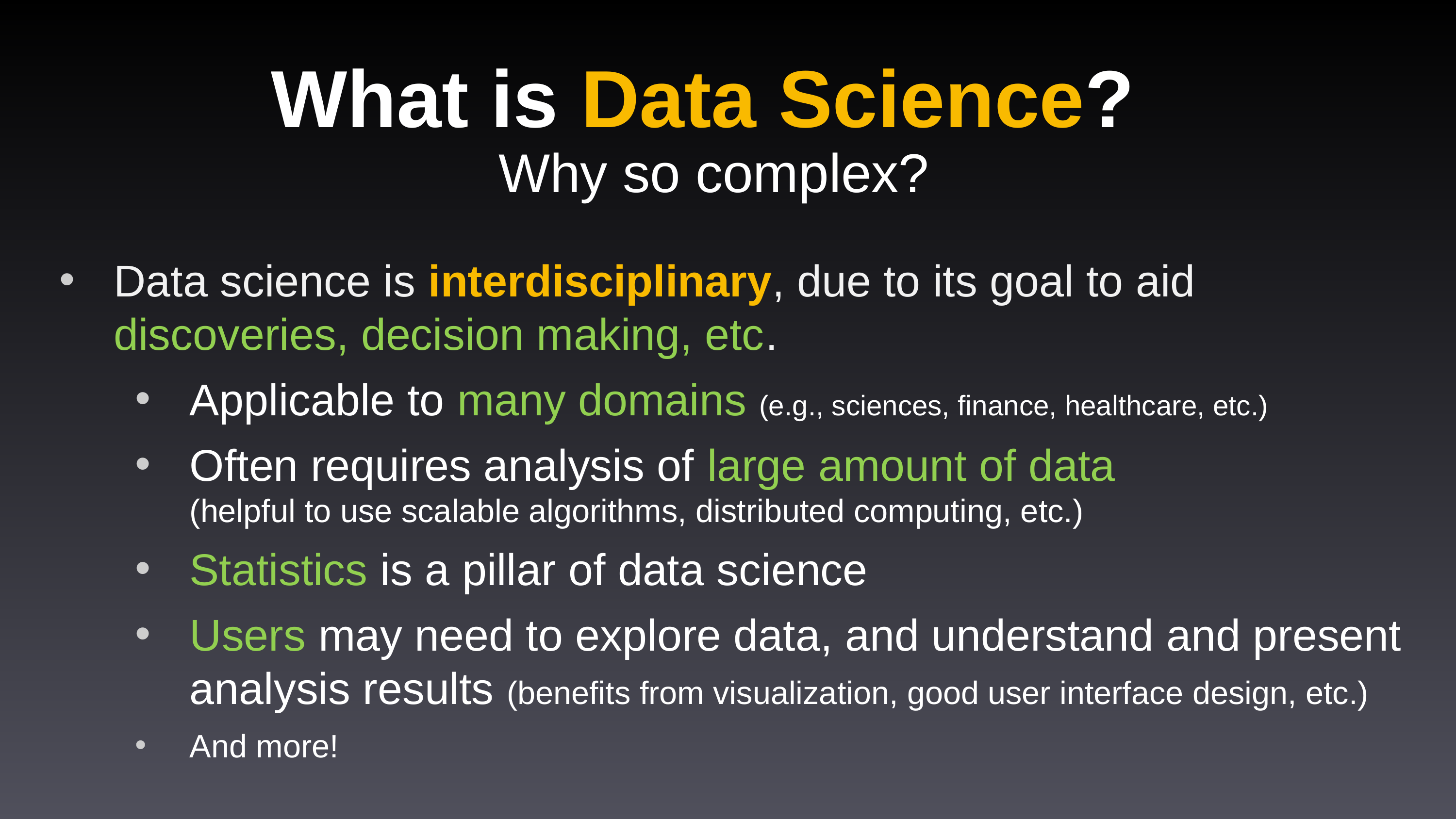

# What is Data Science? Why so complex?
Data science is interdisciplinary, due to its goal to aid discoveries, decision making, etc.
Applicable to many domains (e.g., sciences, finance, healthcare, etc.)
Often requires analysis of large amount of data
(helpful to use scalable algorithms, distributed computing, etc.)
Statistics is a pillar of data science
Users may need to explore data, and understand and present analysis results (benefits from visualization, good user interface design, etc.)
And more!